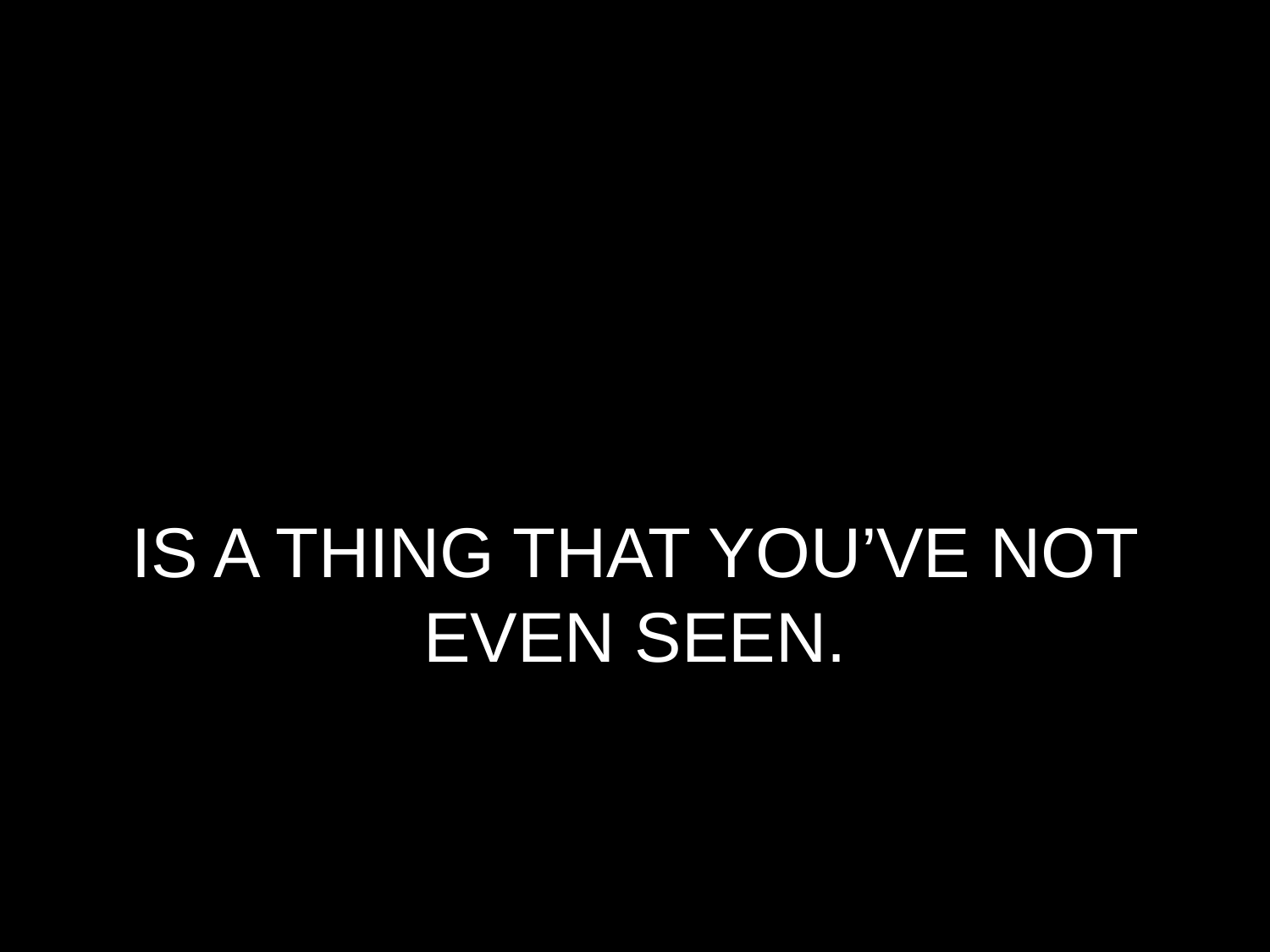

# IS A THING THAT YOU’VE NOT EVEN SEEN.